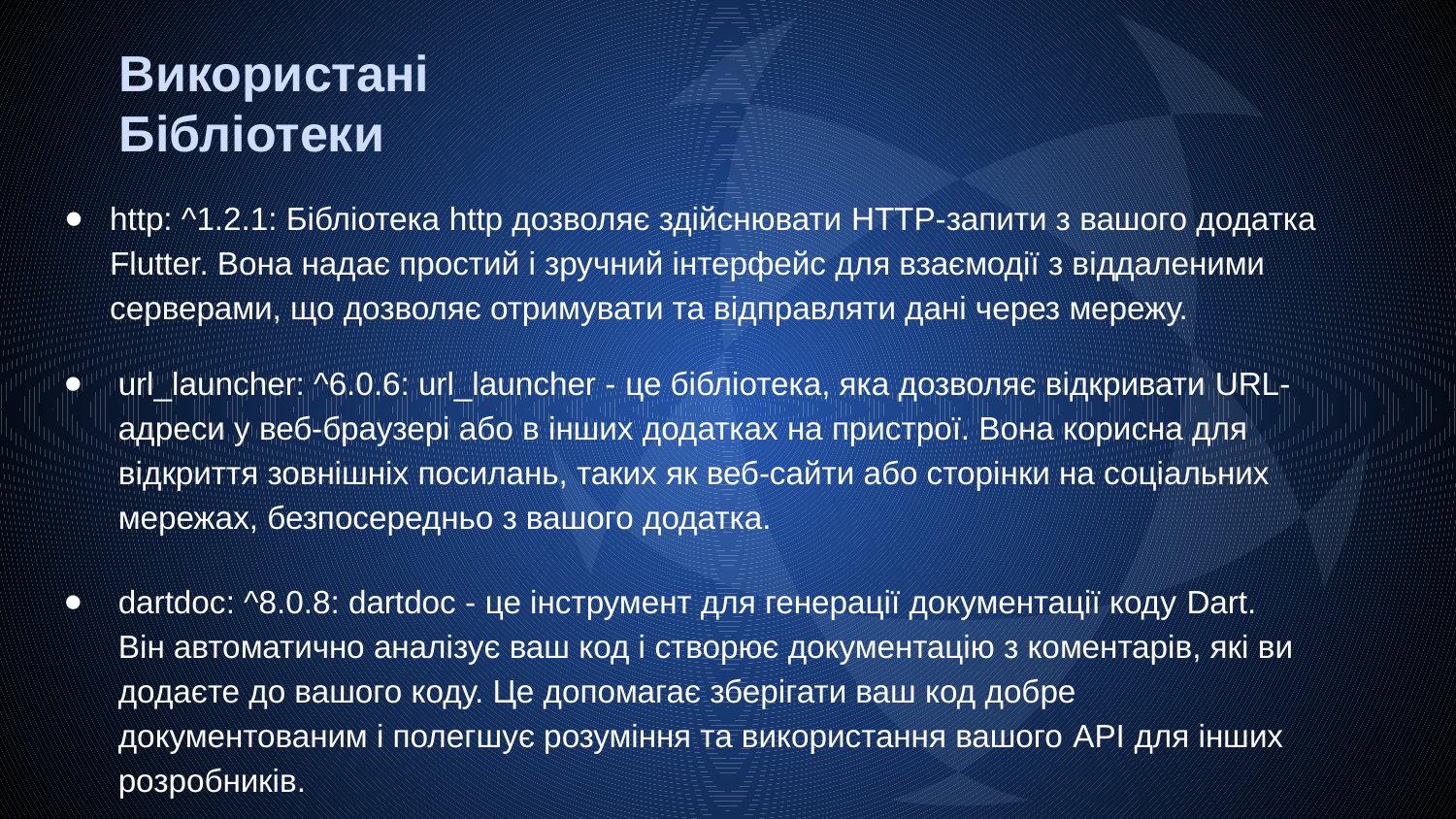

# Використані Бібліотеки
http: ^1.2.1: Бібліотека http дозволяє здійснювати HTTP-запити з вашого додатка Flutter. Вона надає простий і зручний інтерфейс для взаємодії з віддаленими серверами, що дозволяє отримувати та відправляти дані через мережу.
url_launcher: ^6.0.6: url_launcher - це бібліотека, яка дозволяє відкривати URL-адреси у веб-браузері або в інших додатках на пристрої. Вона корисна для відкриття зовнішніх посилань, таких як веб-сайти або сторінки на соціальних мережах, безпосередньо з вашого додатка.
dartdoc: ^8.0.8: dartdoc - це інструмент для генерації документації коду Dart. Він автоматично аналізує ваш код і створює документацію з коментарів, які ви додаєте до вашого коду. Це допомагає зберігати ваш код добре документованим і полегшує розуміння та використання вашого API для інших розробників.